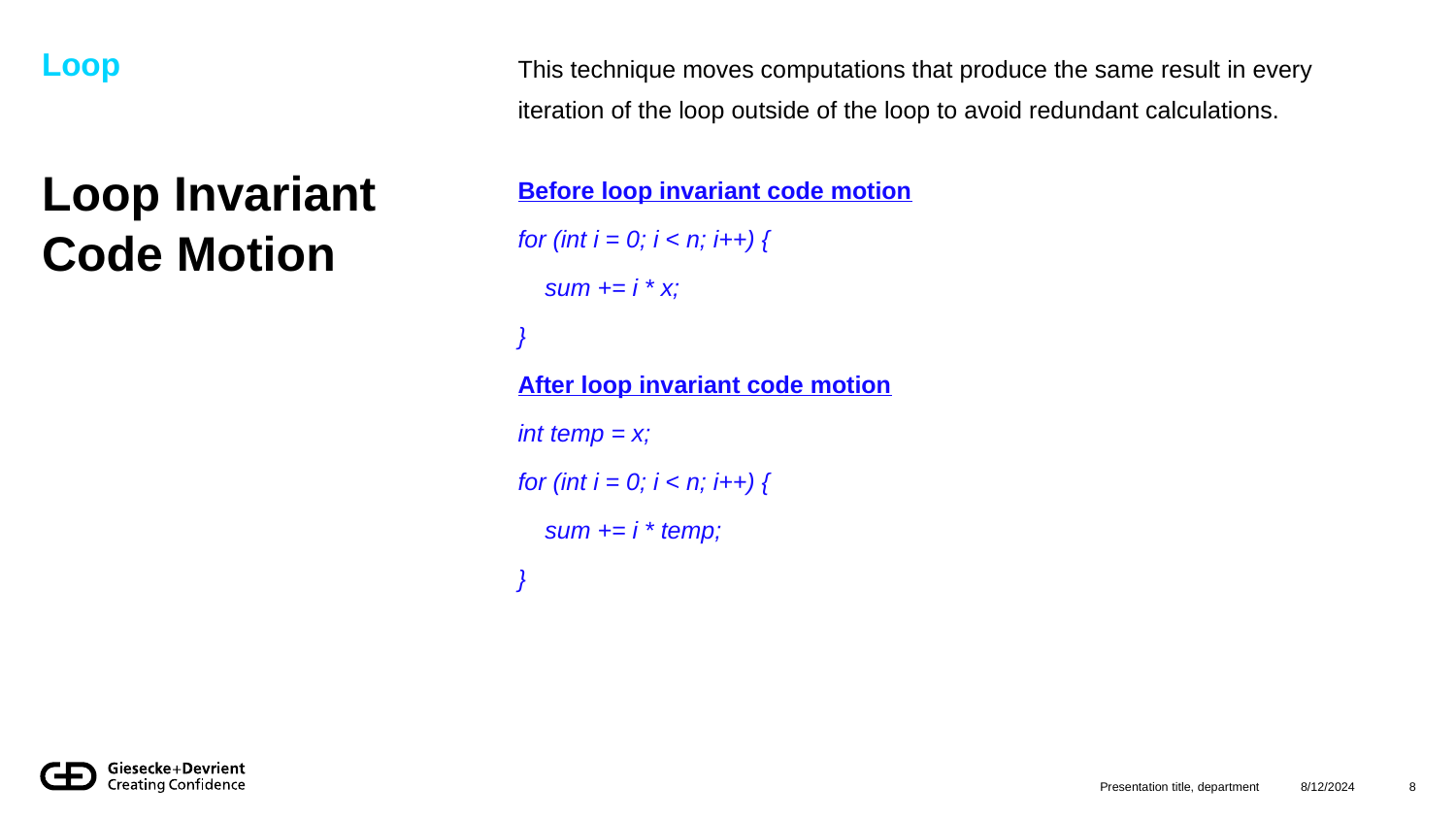

Loop
This technique moves computations that produce the same result in every iteration of the loop outside of the loop to avoid redundant calculations.
Before loop invariant code motion
for (int i = 0; i < n; i++) {
    sum += i * x;
}
After loop invariant code motion
int temp = x;
for (int i = 0; i < n; i++) {
    sum += i * temp;
}

# Loop Invariant Code Motion
Presentation title, department
8/12/2024
8